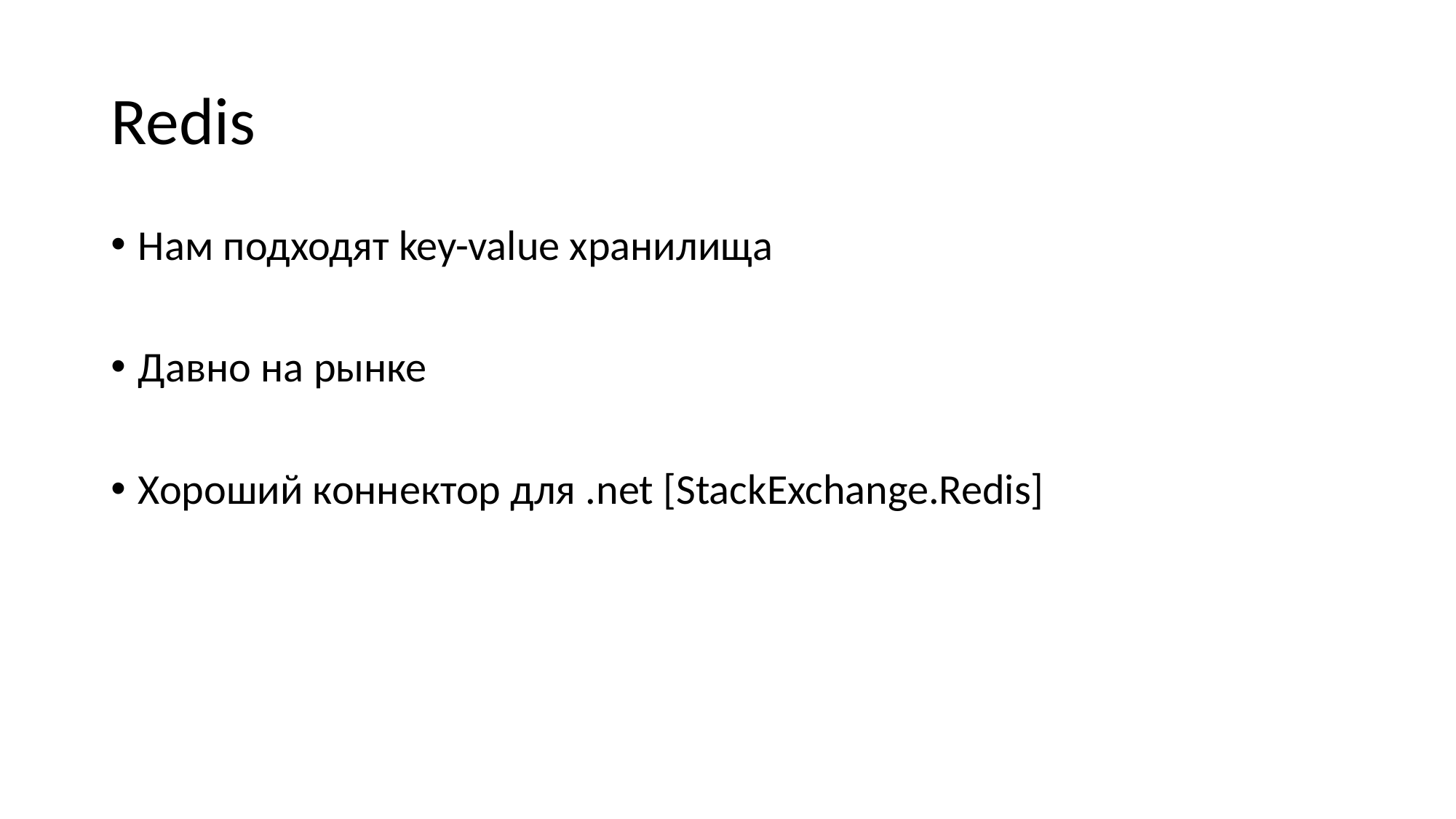

# Redis
Нам подходят key-value хранилища

Давно на рынке

Хороший коннектор для .net [StackExchange.Redis]